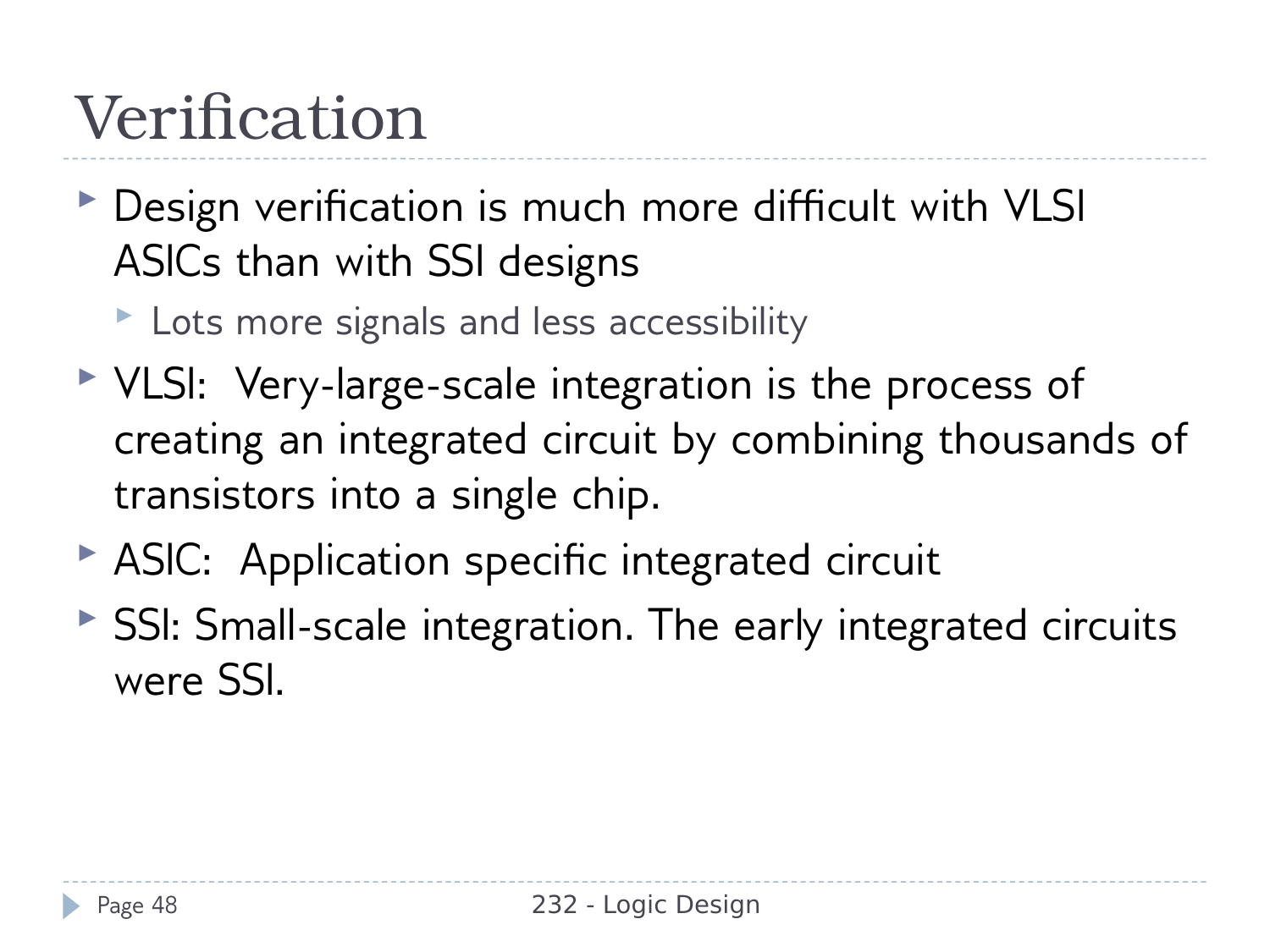

Verification
Design verification is much more difficult with VLSI ASICs than with SSI designs
Lots more signals and less accessibility
VLSI:  Very-large-scale integration is the process of creating an integrated circuit by combining thousands of transistors into a single chip.
ASIC:  Application specific integrated circuit
SSI: Small-scale integration. The early integrated circuits were SSI.
Page 48
232 - Logic Design